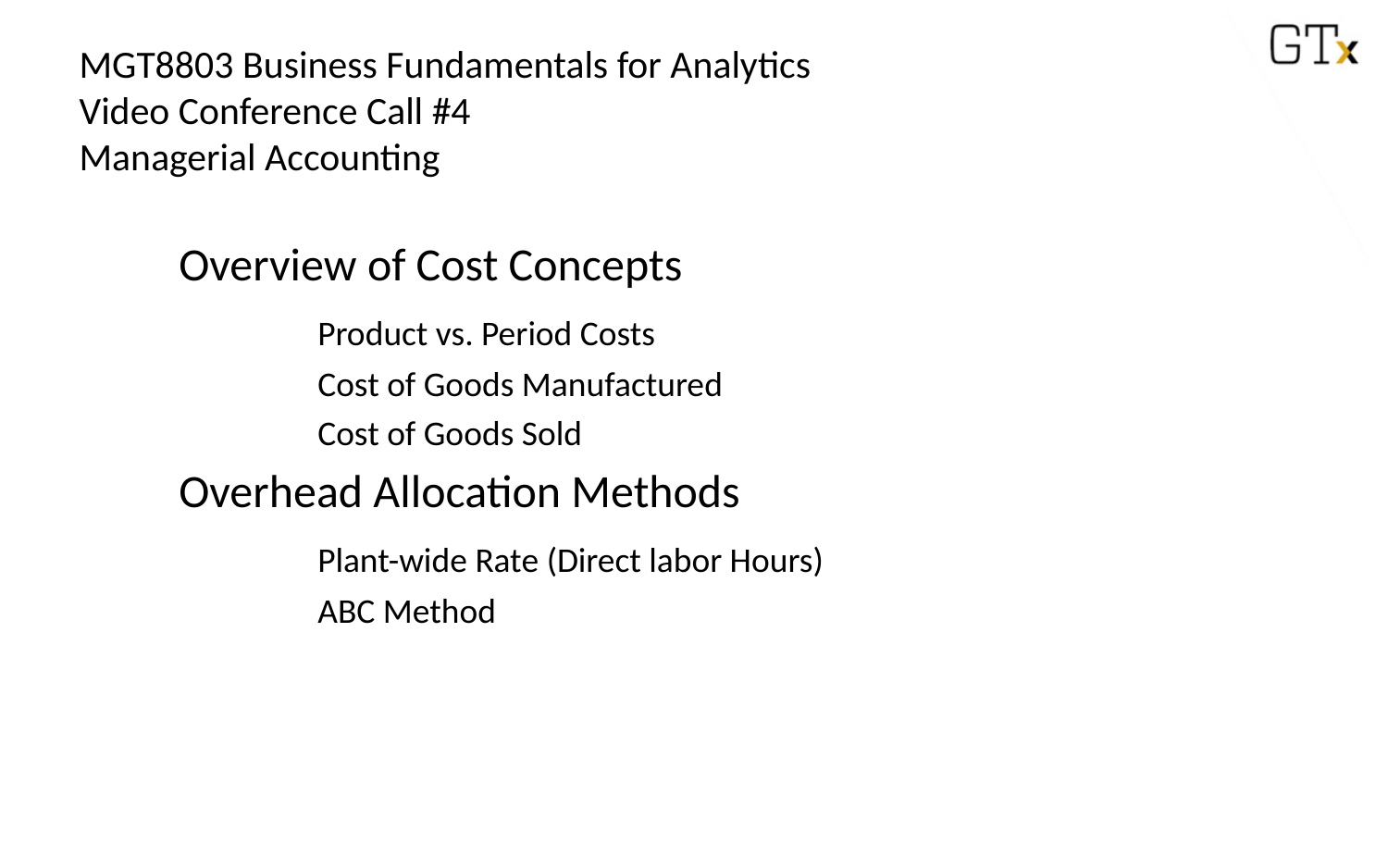

# MGT8803 Business Fundamentals for Analytics Video Conference Call #4 Managerial Accounting
Overview of Cost Concepts
	Product vs. Period Costs
	Cost of Goods Manufactured
	Cost of Goods Sold
Overhead Allocation Methods
	Plant-wide Rate (Direct labor Hours)
	ABC Method